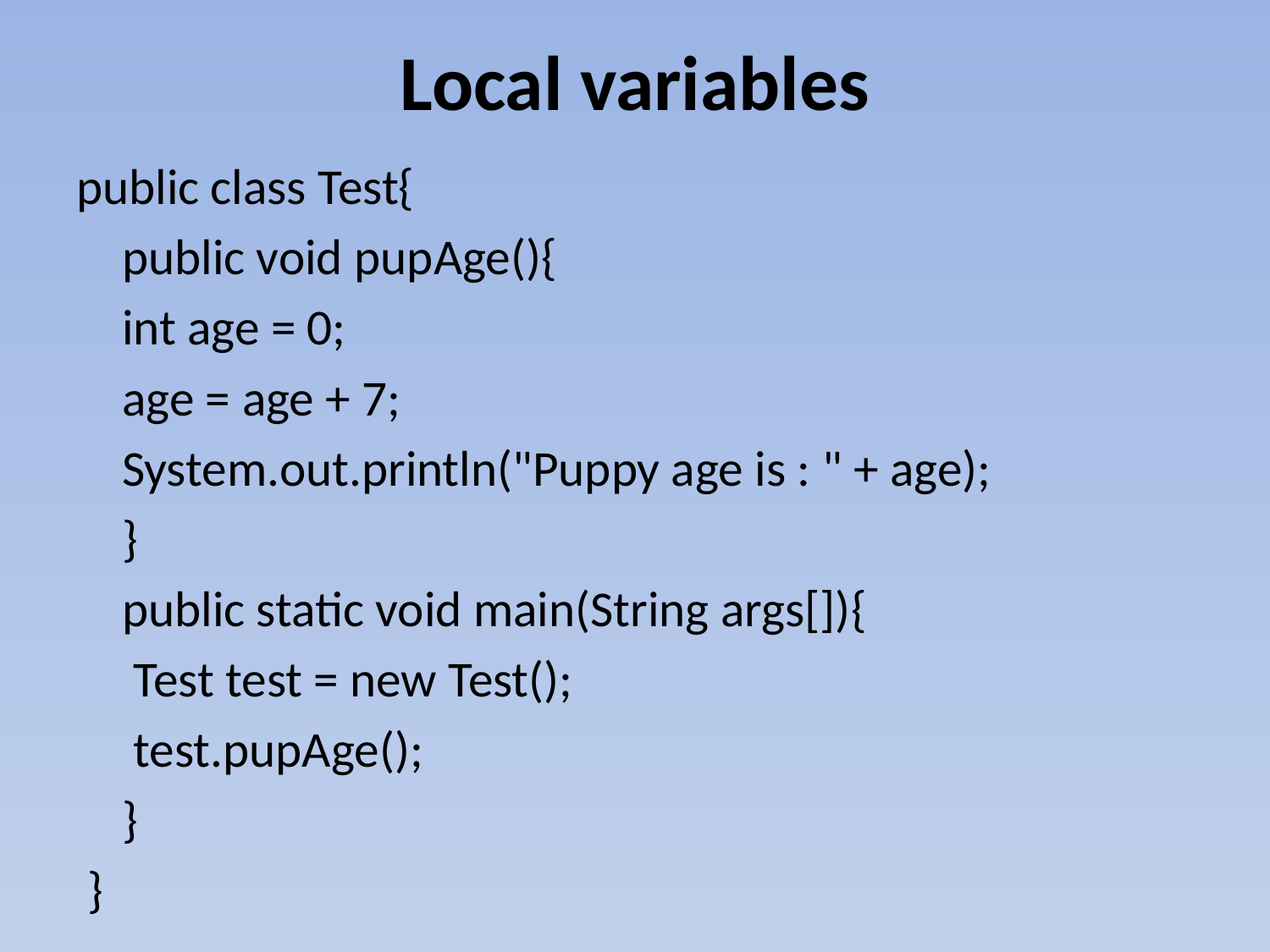

# Local variables
public class Test{
	public void pupAge(){
	int age = 0;
	age = age + 7;
	System.out.println("Puppy age is : " + age);
	}
	public static void main(String args[]){
	 Test test = new Test();
	 test.pupAge();
	}
 }